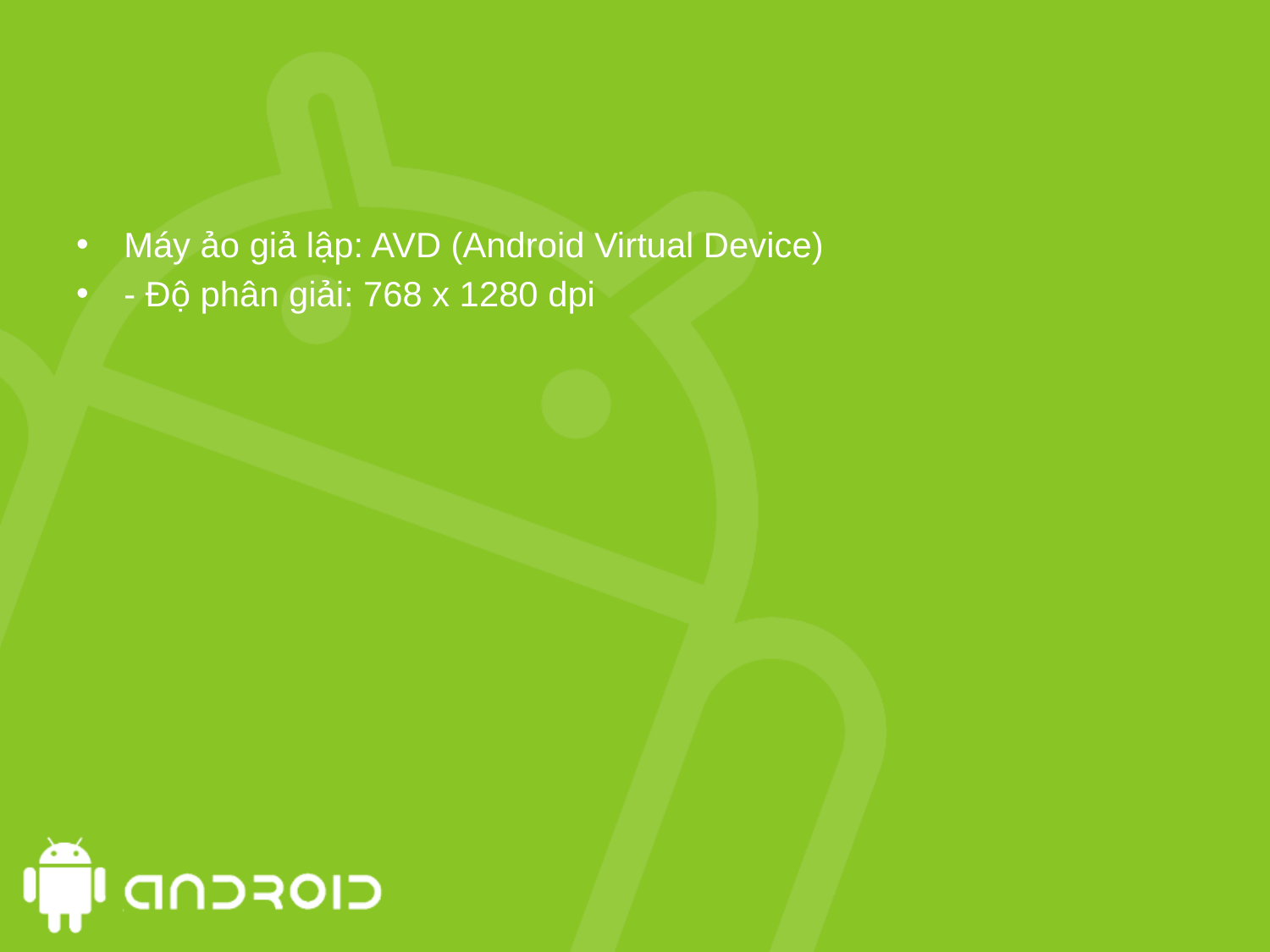

#
Máy ảo giả lập: AVD (Android Virtual Device)
- Độ phân giải: 768 x 1280 dpi